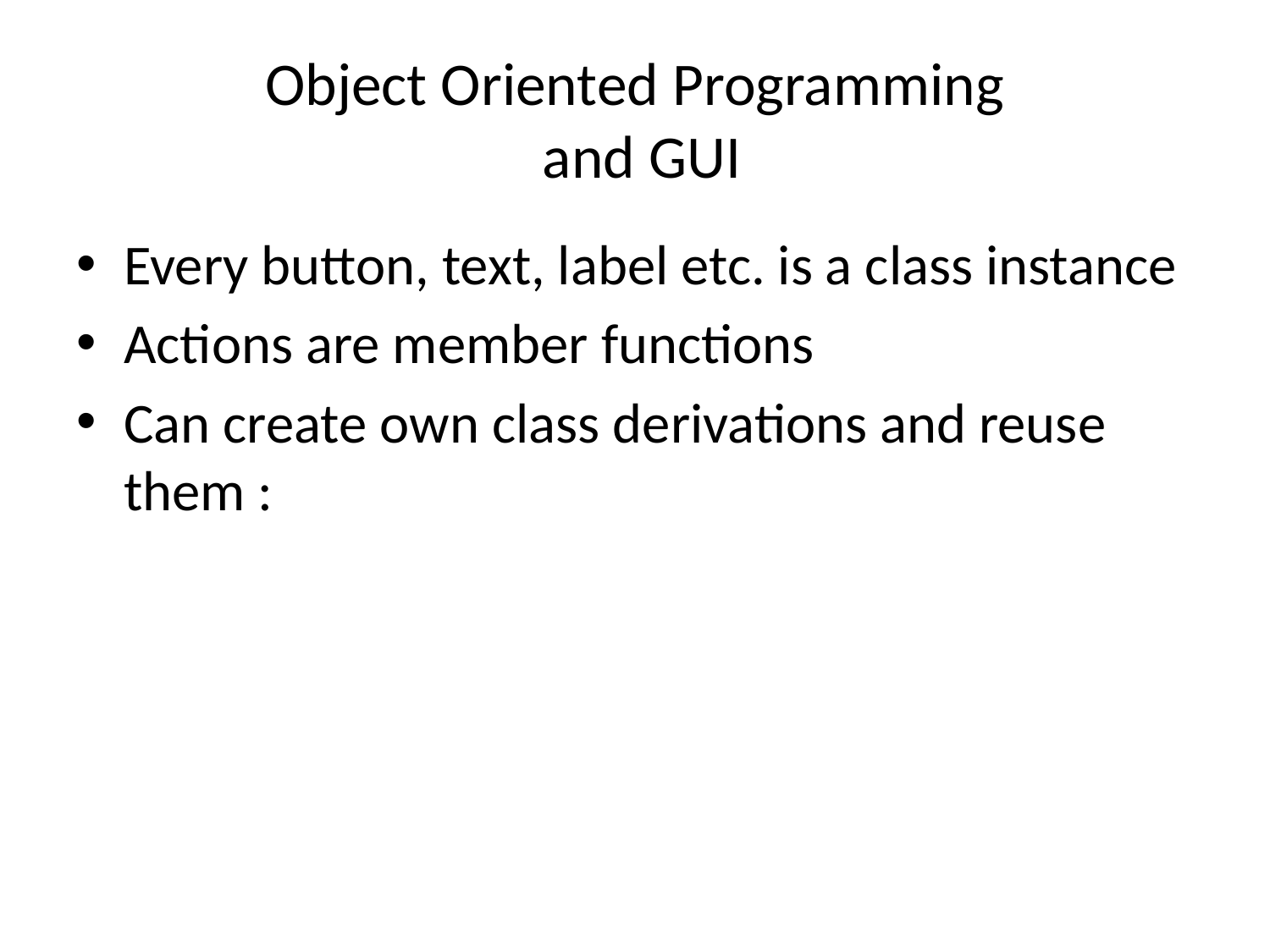

# Object Oriented Programming and GUI
Every button, text, label etc. is a class instance
Actions are member functions
Can create own class derivations and reuse them :